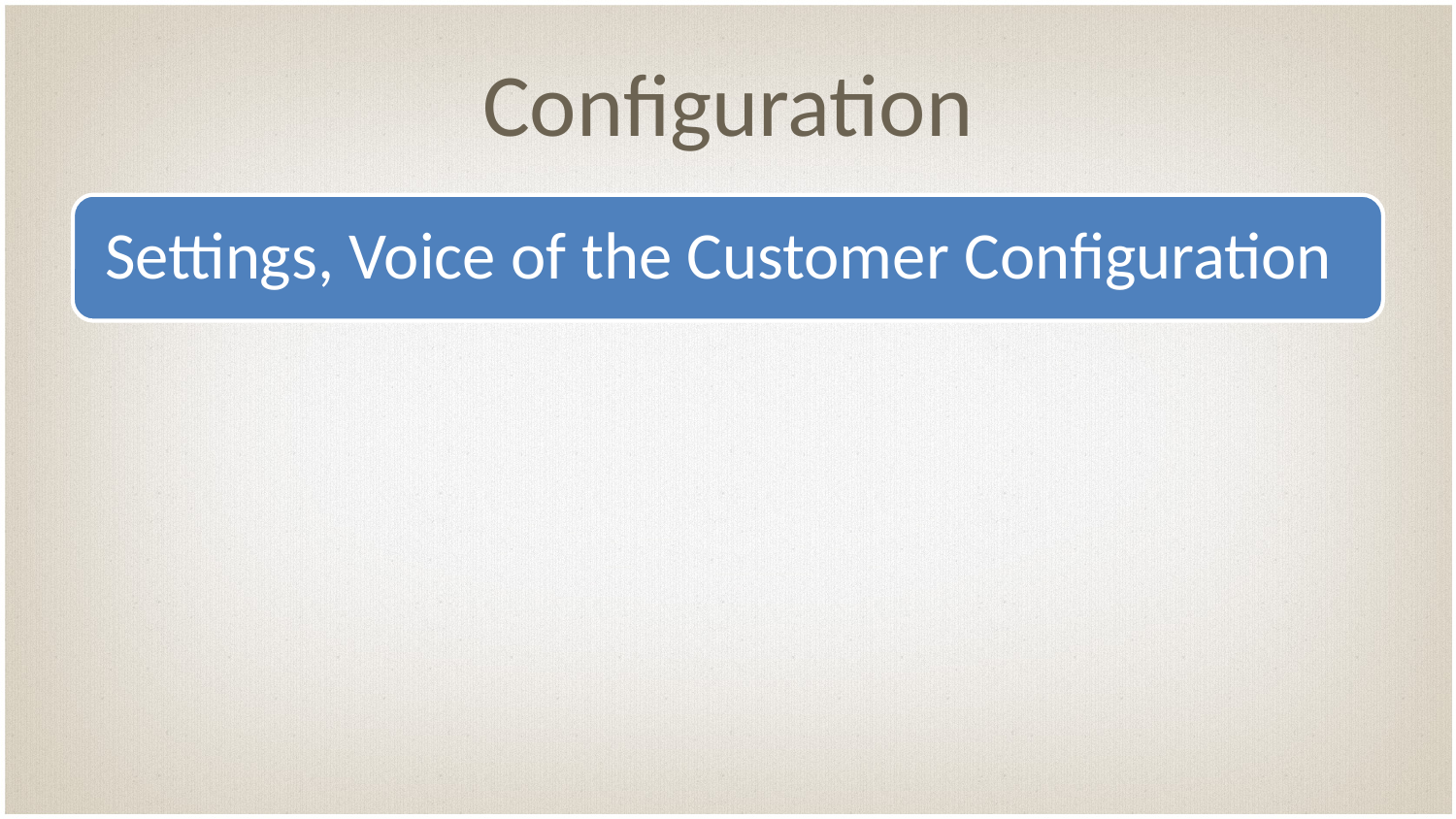

# Configuration
Settings, Voice of the Customer Configuration